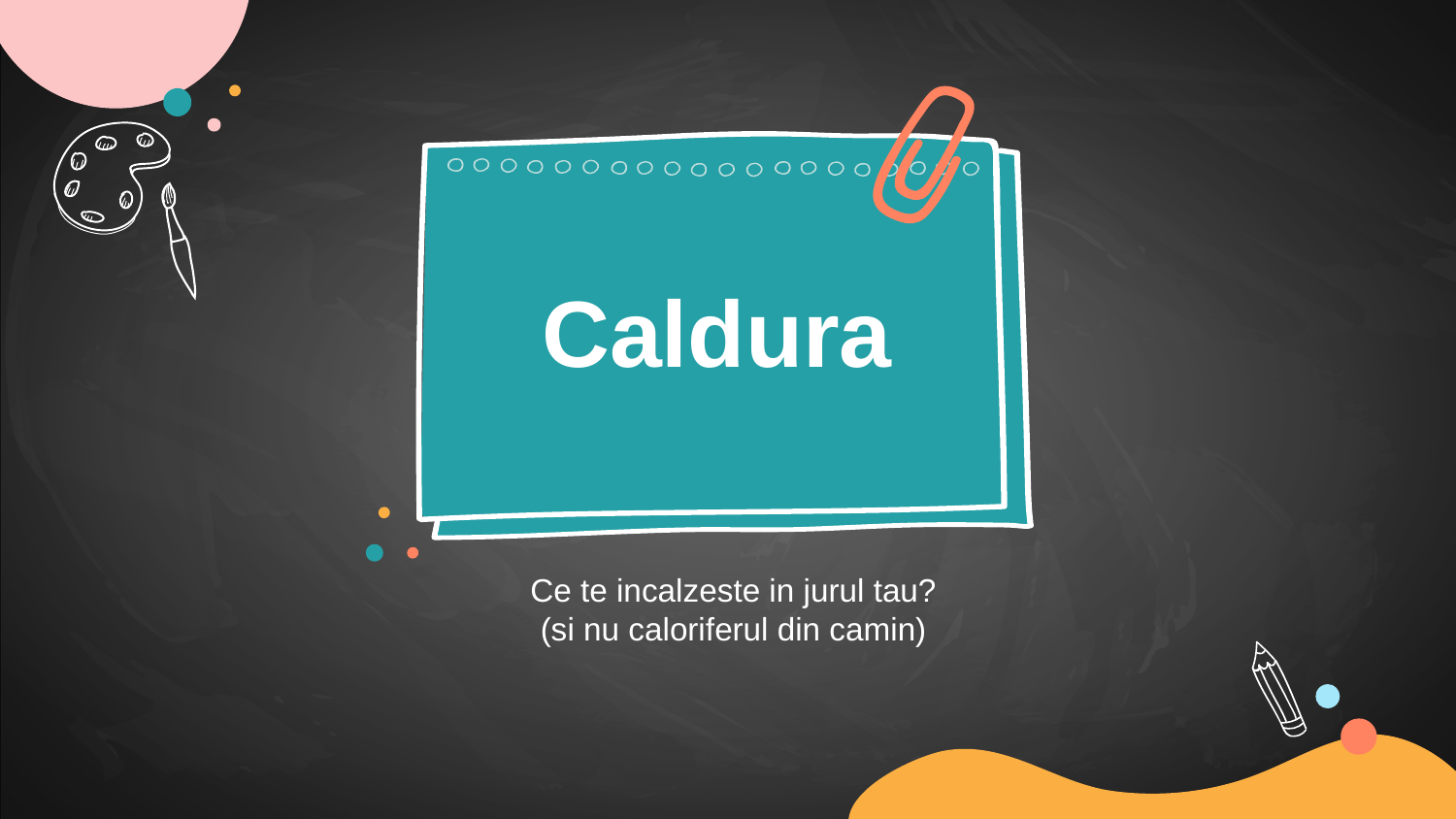

# Caldura
Ce te incalzeste in jurul tau?
(si nu caloriferul din camin)